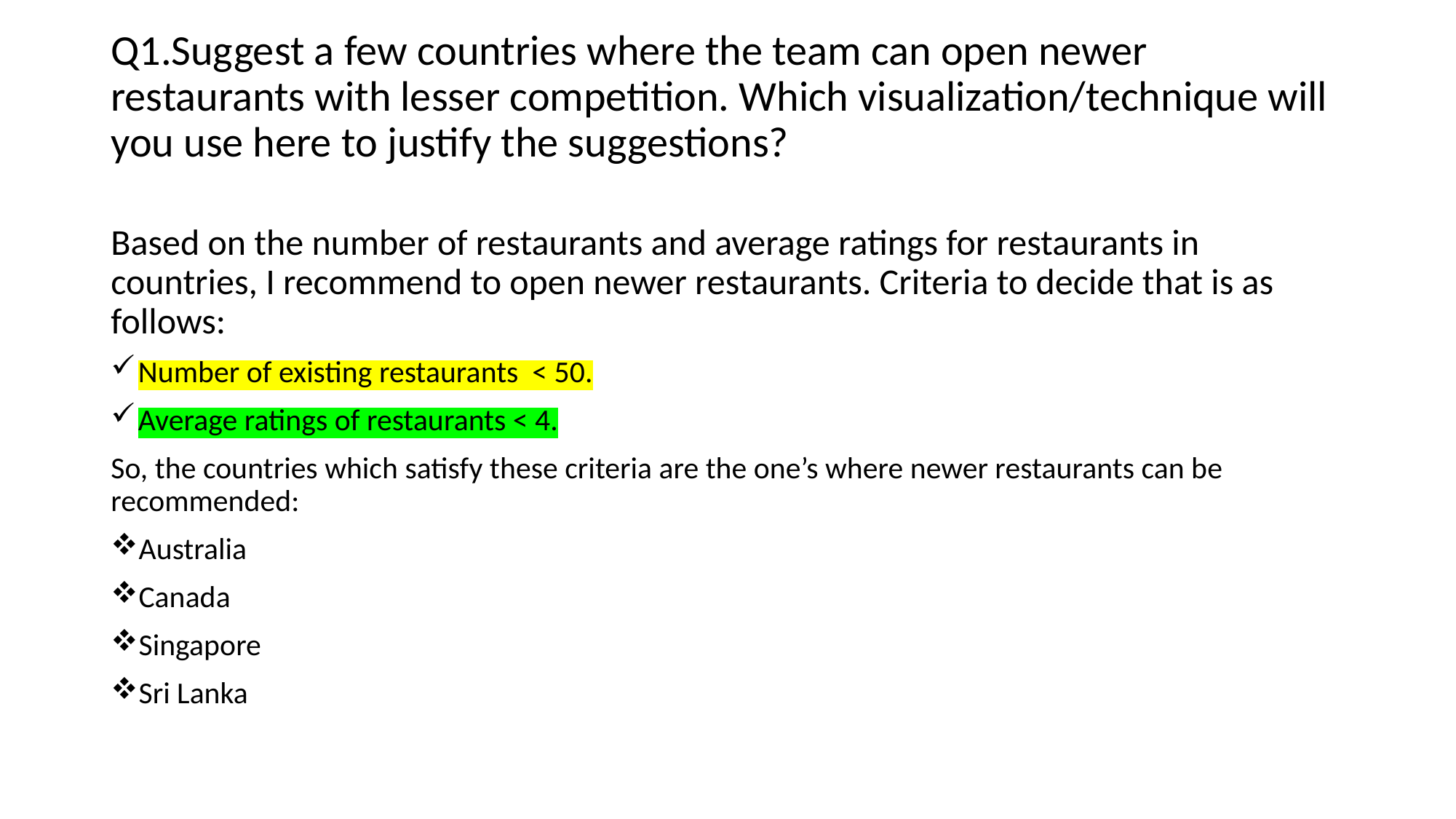

# Q1.Suggest a few countries where the team can open newer restaurants with lesser competition. Which visualization/technique will you use here to justify the suggestions?
Based on the number of restaurants and average ratings for restaurants in countries, I recommend to open newer restaurants. Criteria to decide that is as follows:
Number of existing restaurants  < 50.
Average ratings of restaurants < 4.
So, the countries which satisfy these criteria are the one’s where newer restaurants can be recommended:
Australia
Canada
Singapore
Sri Lanka